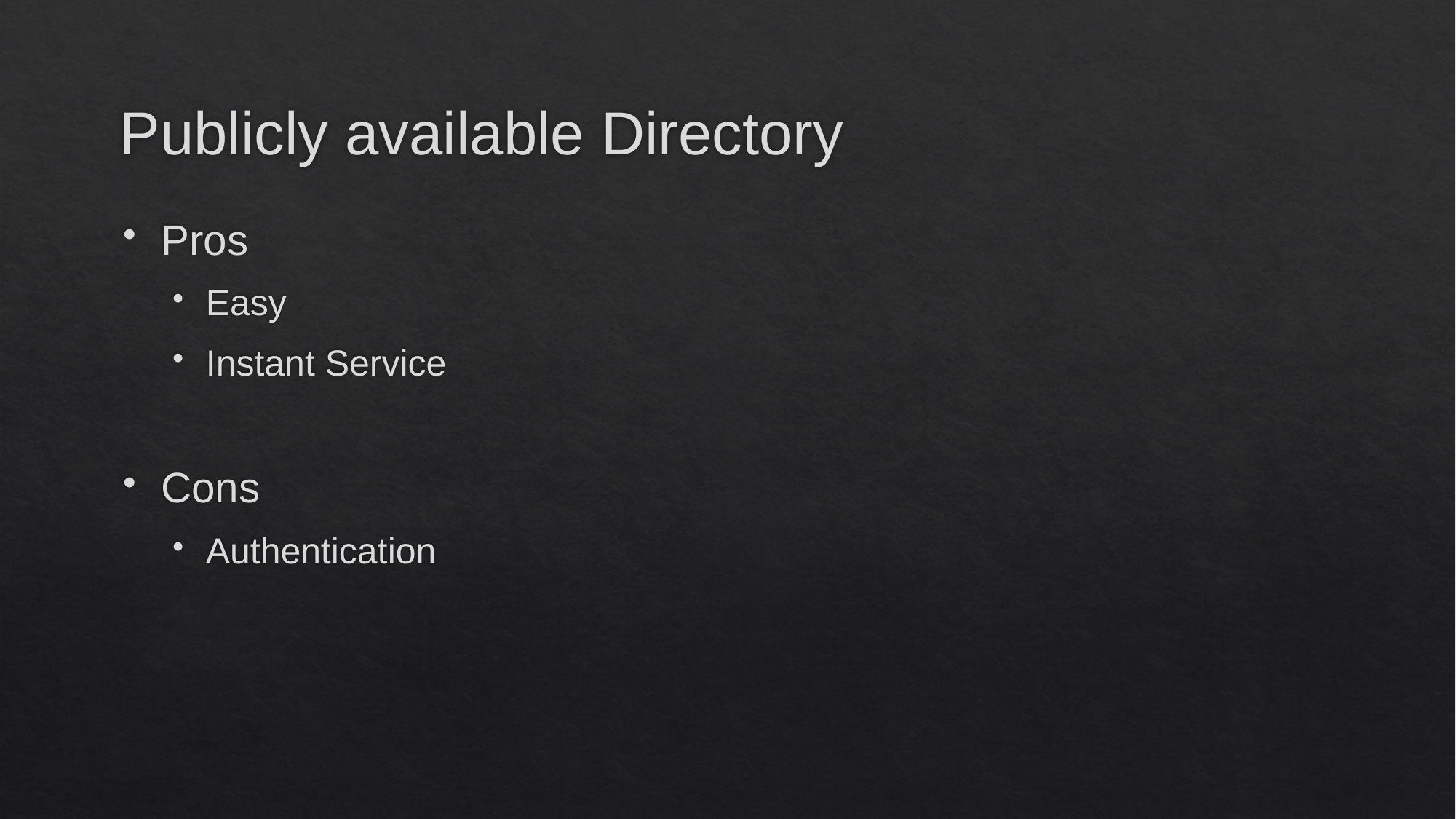

# Publicly available Directory
Pros
Easy
Instant Service

Cons
Authentication